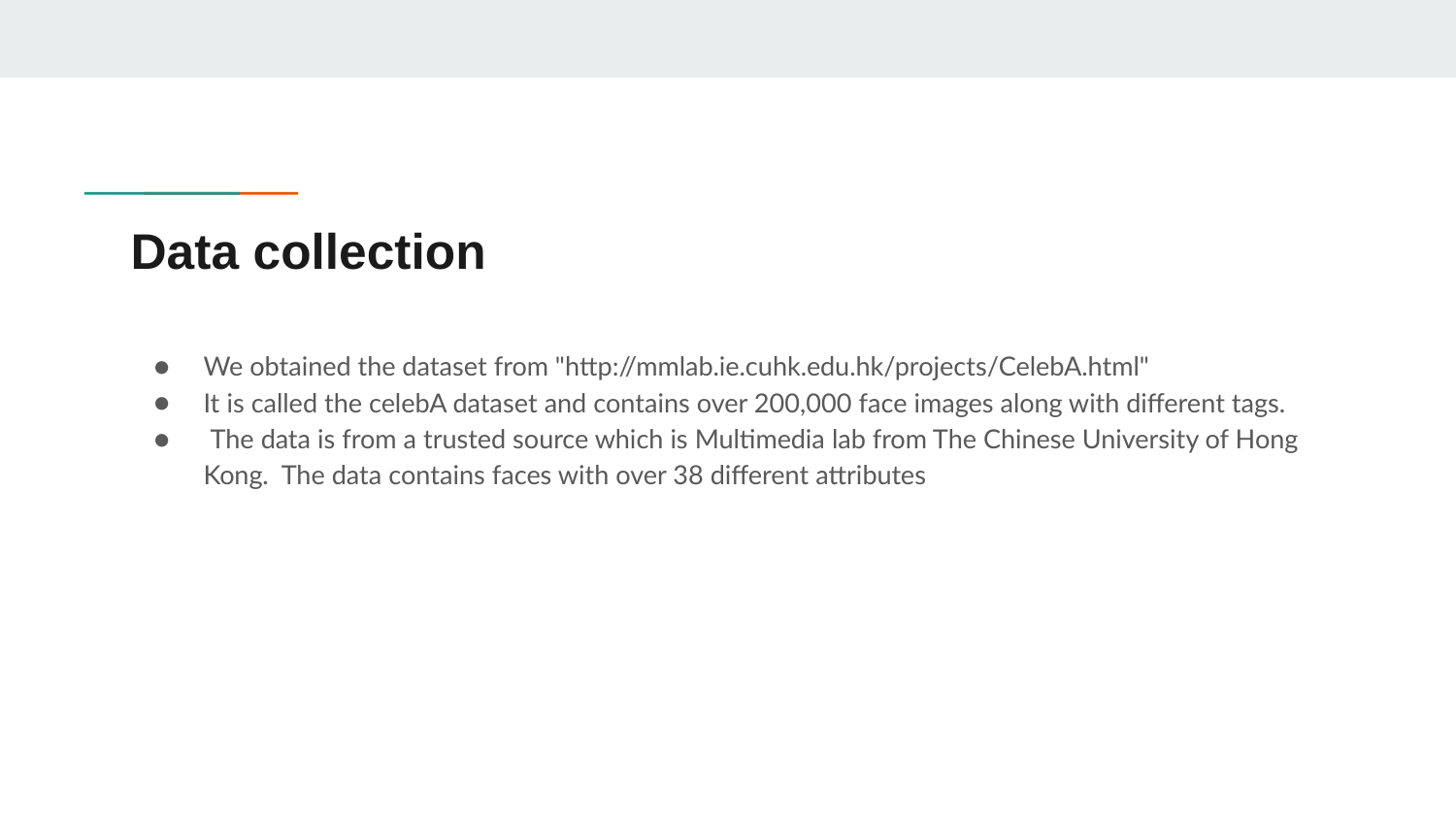

# Data collection
We obtained the dataset from "http://mmlab.ie.cuhk.edu.hk/projects/CelebA.html"
It is called the celebA dataset and contains over 200,000 face images along with different tags.
 The data is from a trusted source which is Multimedia lab from The Chinese University of Hong Kong.  The data contains faces with over 38 different attributes